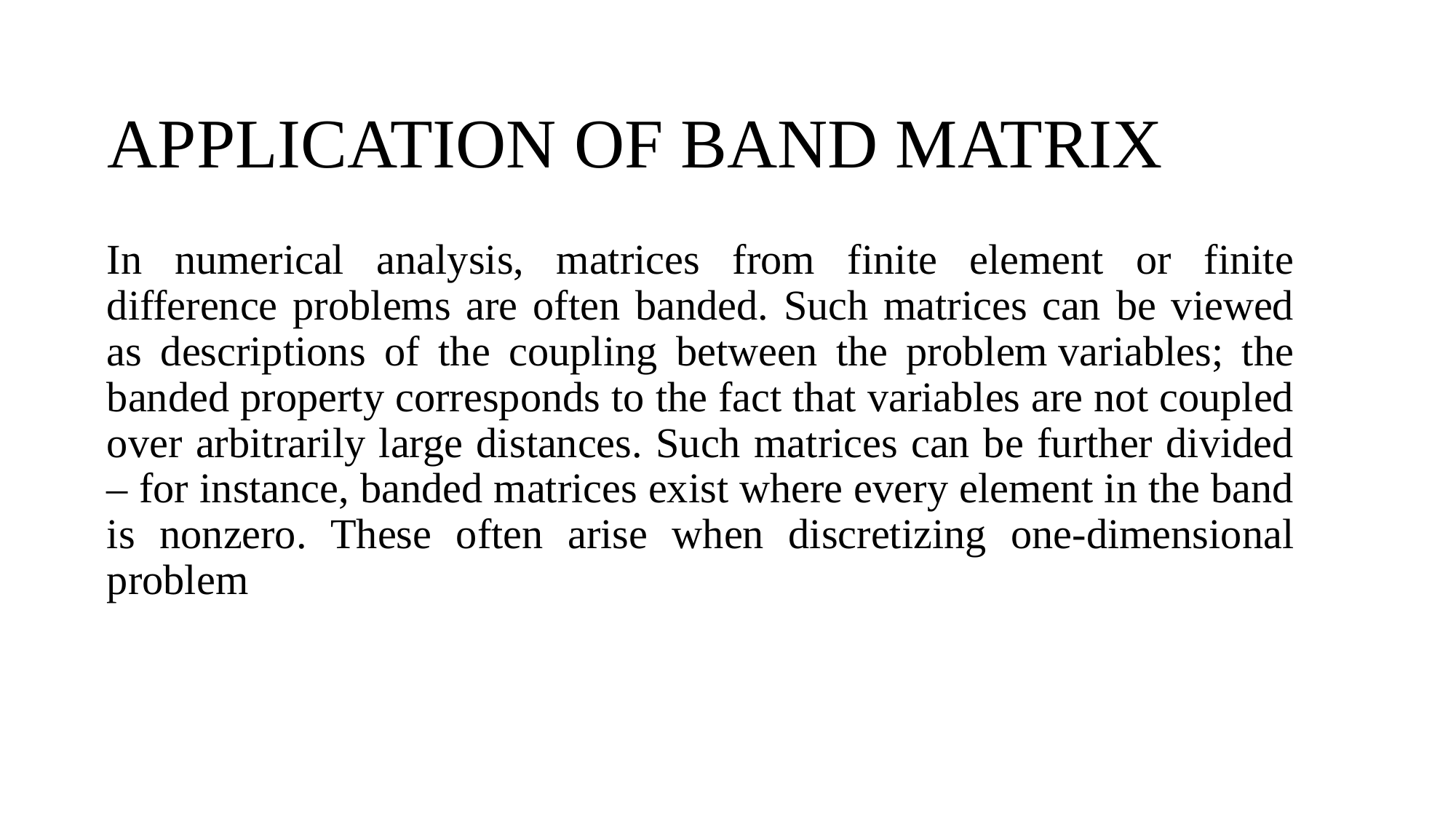

# APPLICATION OF BAND MATRIX
In numerical analysis, matrices from finite element or finite difference problems are often banded. Such matrices can be viewed as descriptions of the coupling between the problem variables; the banded property corresponds to the fact that variables are not coupled over arbitrarily large distances. Such matrices can be further divided – for instance, banded matrices exist where every element in the band is nonzero. These often arise when discretizing one-dimensional problem